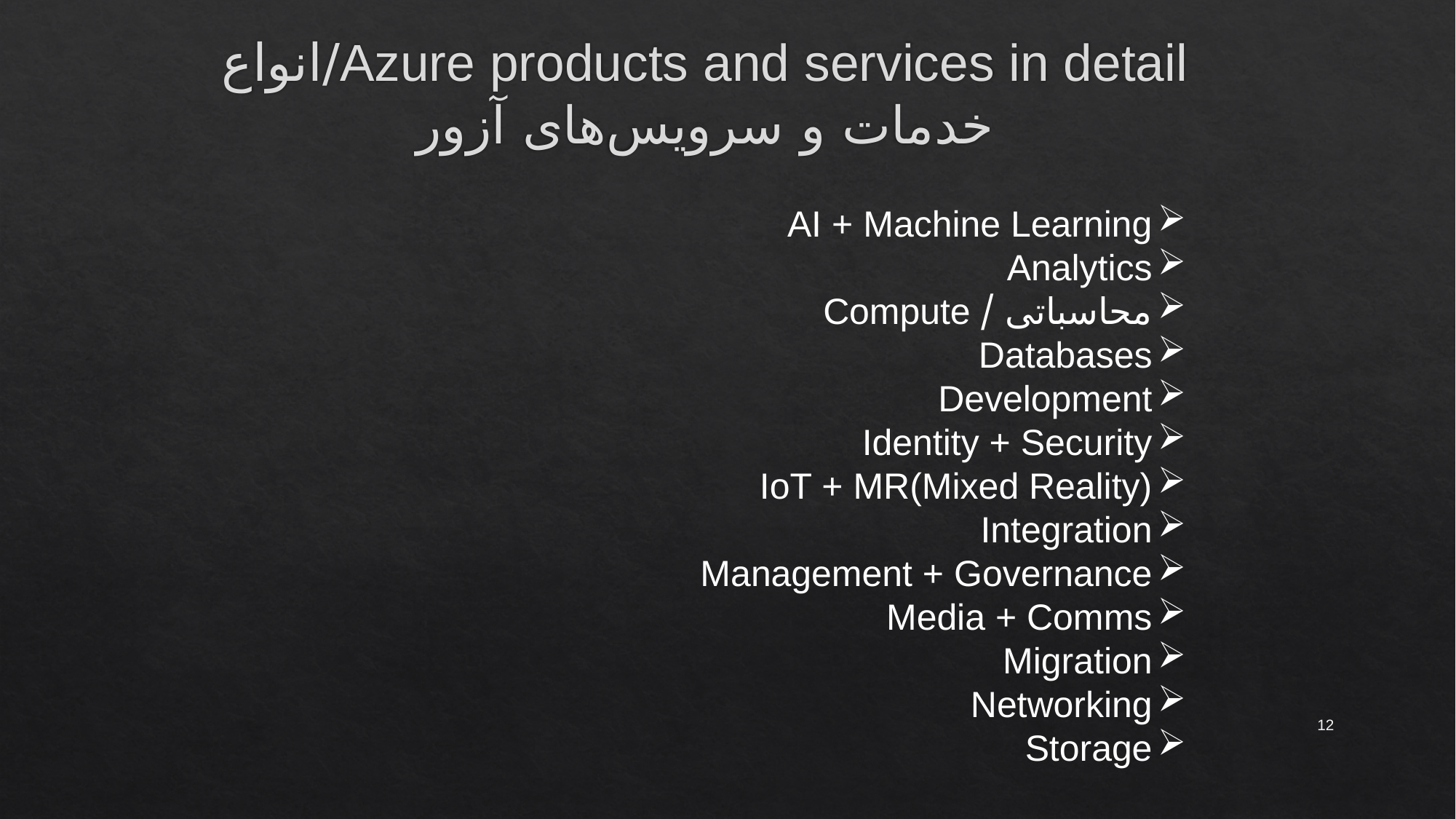

# Azure products and services in detail/انواع خدمات و سرویس‌های آزور
AI + Machine Learning
Analytics
محاسباتی / Compute
Databases
Development
Identity + Security
IoT + MR(Mixed Reality)
Integration
Management + Governance
Media + Comms
Migration
Networking
Storage
12